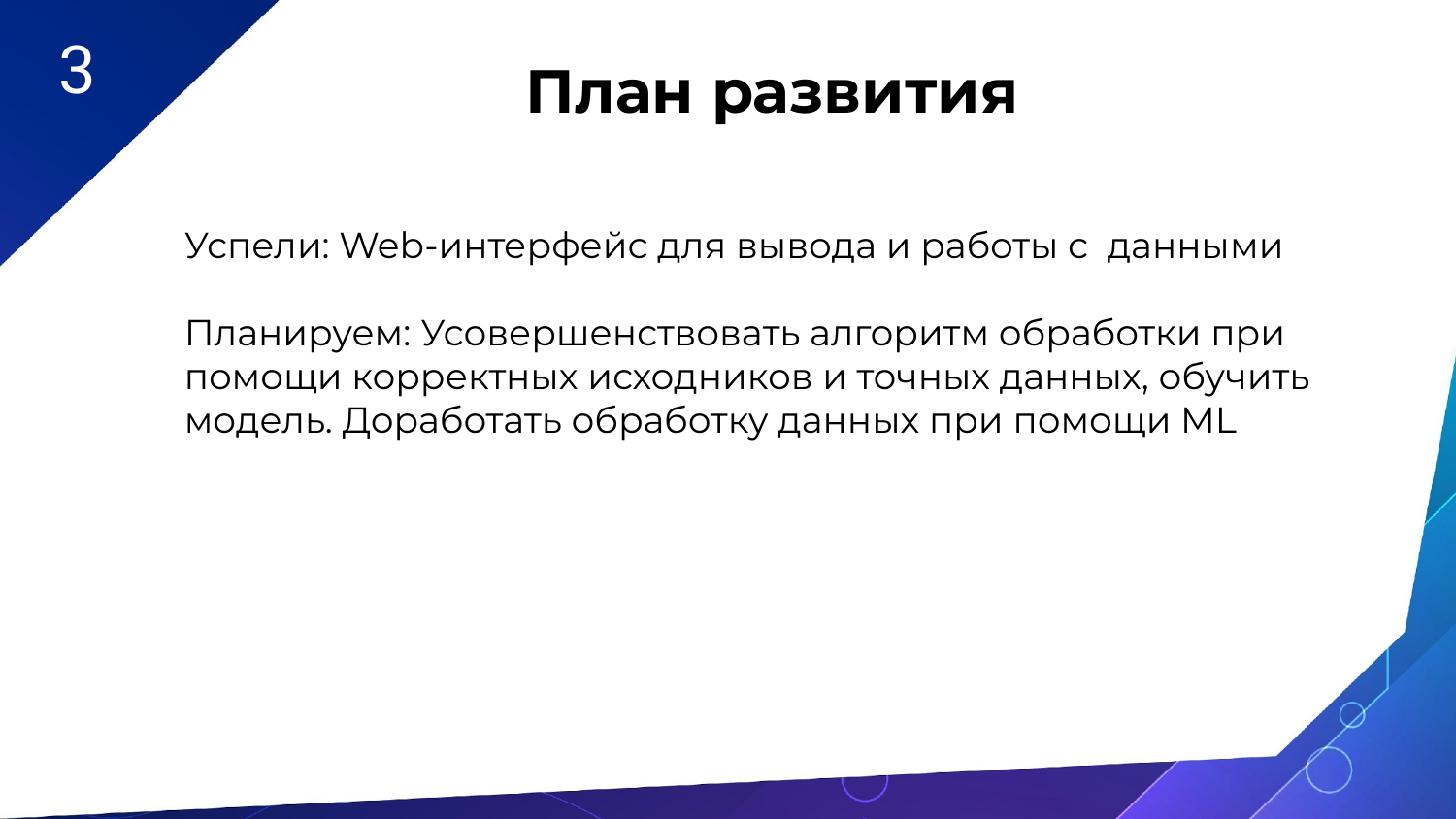

3
План развития
Успели: Web-интерфейс для вывода и работы с  данными

Планируем: Усовершенствовать алгоритм обработки при помощи корректных исходников и точных данных, обучить модель. Доработать обработку данных при помощи ML